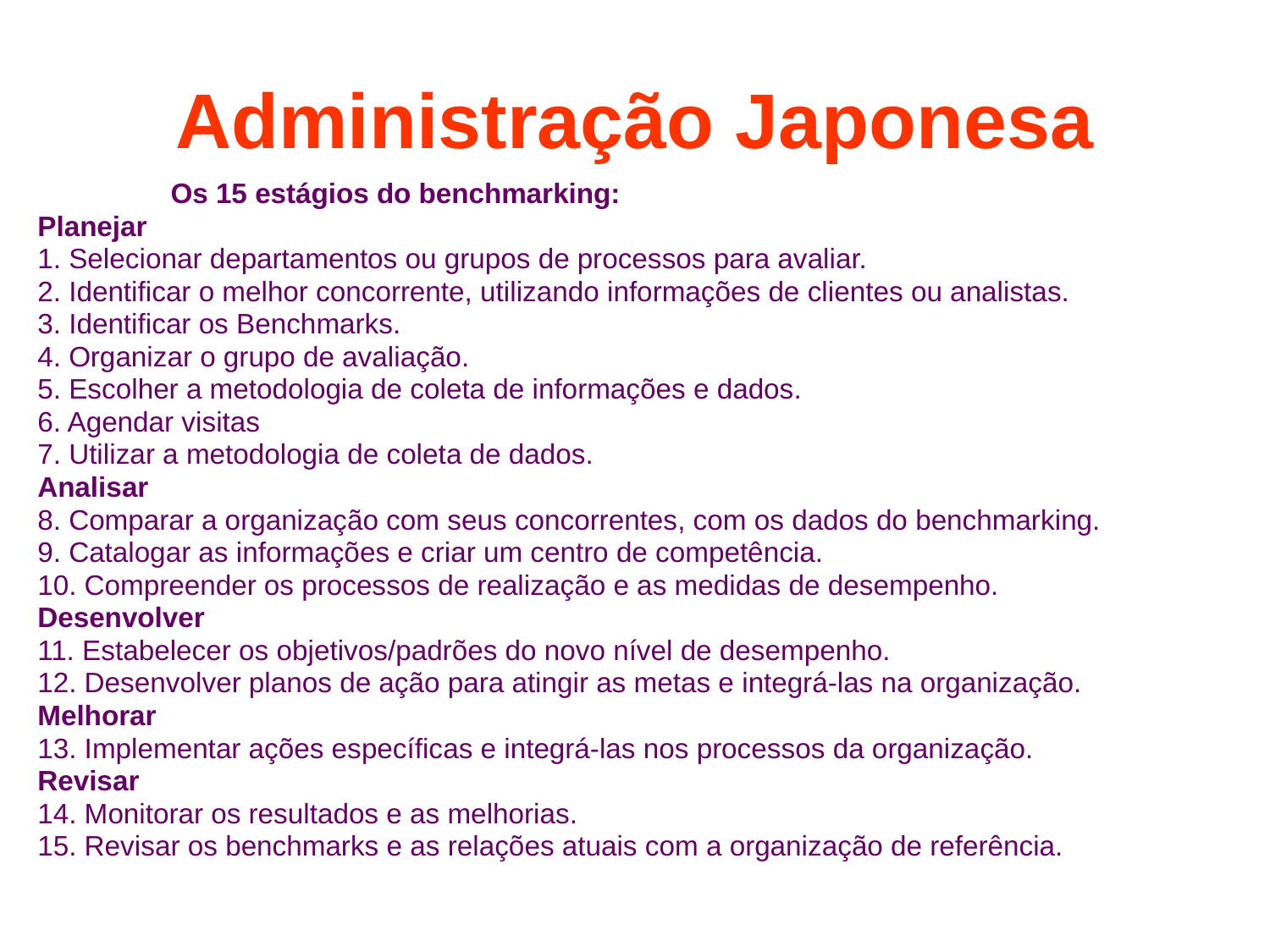

# Administração Japonesa

                 Os 15 estágios do benchmarking:
Planejar
1. Selecionar departamentos ou grupos de processos para avaliar.
2. Identificar o melhor concorrente, utilizando informações de clientes ou analistas.
3. Identificar os Benchmarks.
4. Organizar o grupo de avaliação.
5. Escolher a metodologia de coleta de informações e dados.
6. Agendar visitas
7. Utilizar a metodologia de coleta de dados.
Analisar
8. Comparar a organização com seus concorrentes, com os dados do benchmarking.
9. Catalogar as informações e criar um centro de competência.
10. Compreender os processos de realização e as medidas de desempenho.
Desenvolver
11. Estabelecer os objetivos/padrões do novo nível de desempenho.
12. Desenvolver planos de ação para atingir as metas e integrá-las na organização.
Melhorar
13. Implementar ações específicas e integrá-las nos processos da organização.
Revisar
14. Monitorar os resultados e as melhorias.
15. Revisar os benchmarks e as relações atuais com a organização de referência.